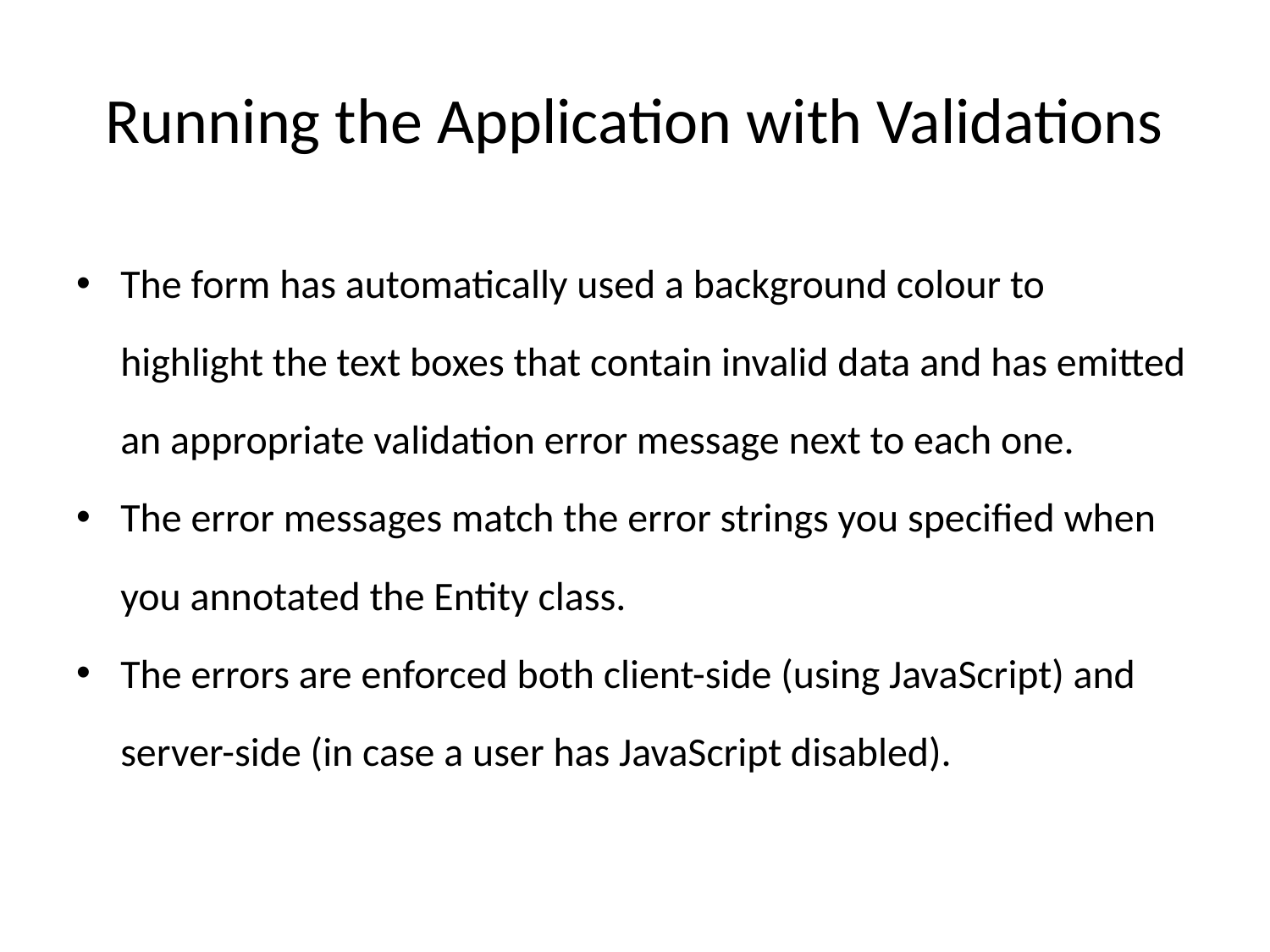

# Running the Application with Validations
The form has automatically used a background colour to highlight the text boxes that contain invalid data and has emitted an appropriate validation error message next to each one.
The error messages match the error strings you specified when you annotated the Entity class.
The errors are enforced both client-side (using JavaScript) and server-side (in case a user has JavaScript disabled).